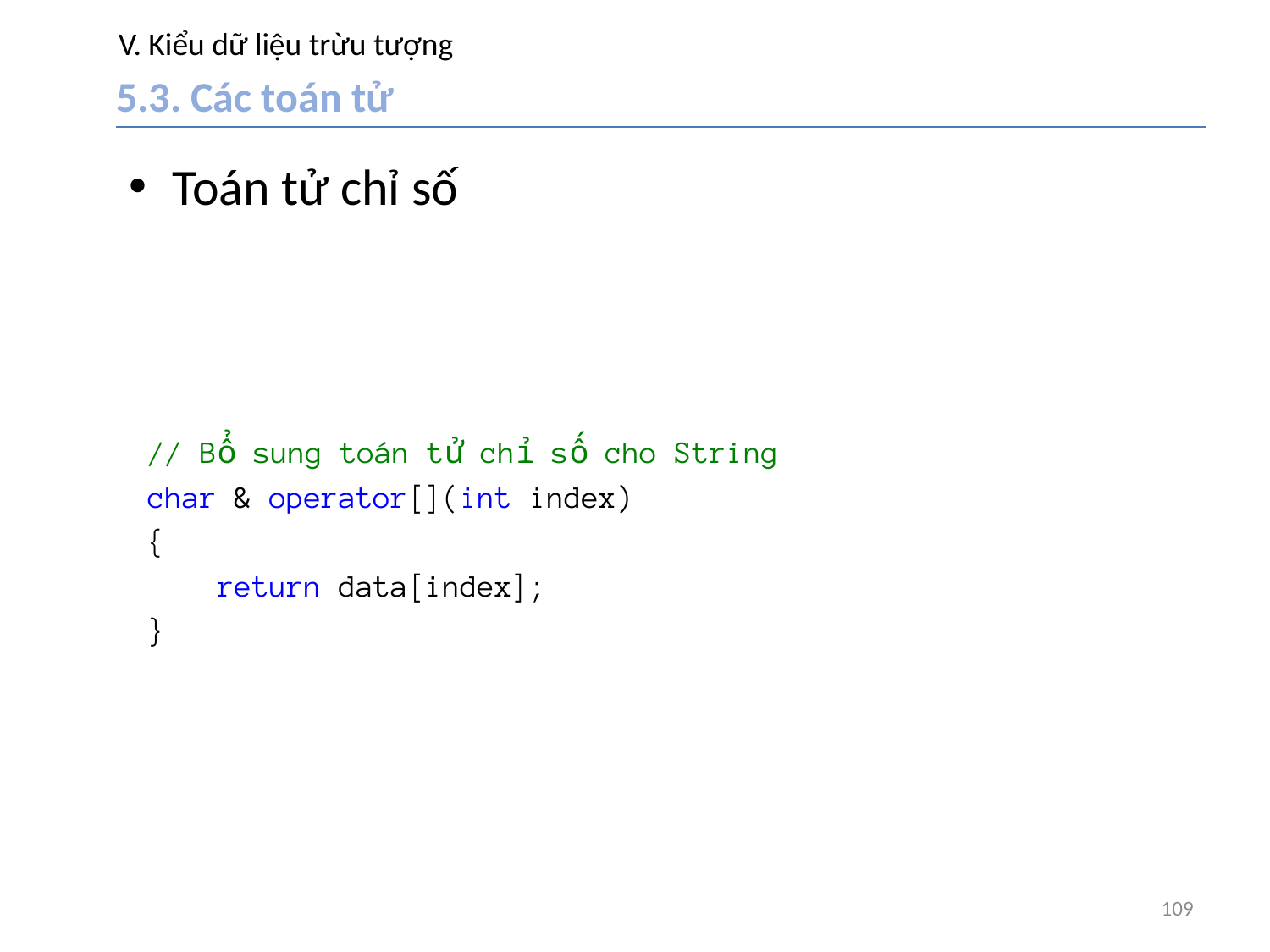

# V. Kiểu dữ liệu trừu tượng
5.3. Các toán tử
Toán tử chỉ số
// Bổ sung toán tử chỉ số cho String
char & operator[](int index)
{
    return data[index];
}

109